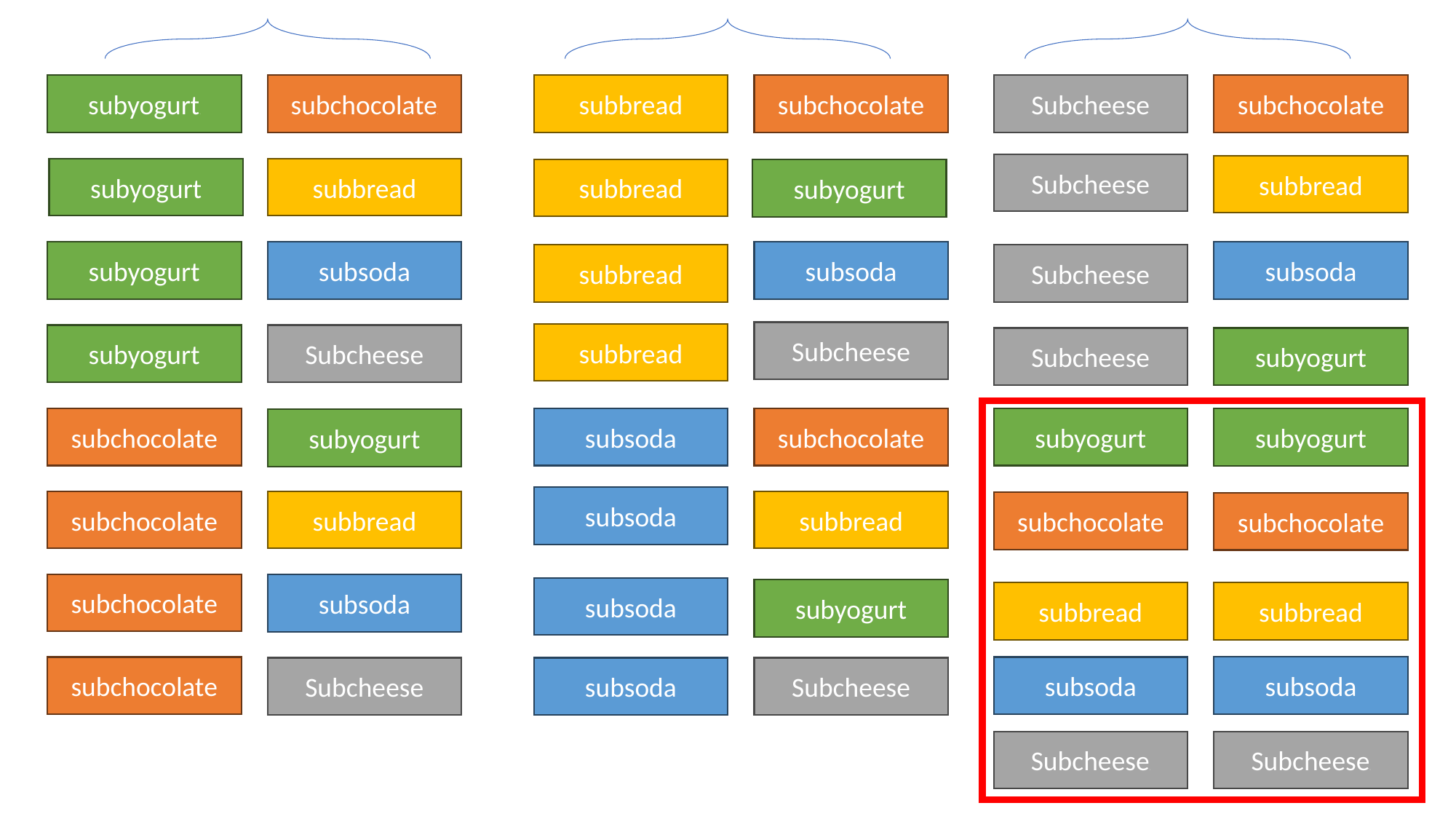

subyogurt1
subchocolate1
subbread
subchocolate
Subcheese
subchocolate
Subcheese
subbread
subyogurt
subbread
subbread
subyogurt
subyogurt
subsoda
subsoda
subsoda
subbread
Subcheese
Subcheese
subbread
subyogurt
Subcheese
Subcheese
subyogurt

subchocolate
subsoda
subchocolate
subyogurt
subyogurt
subyogurt
subsoda
subchocolate
subbread
subbread
subchocolate
subchocolate
subchocolate
subsoda
subsoda
subyogurt
subbread
subbread
subsoda
subchocolate
subsoda
Subcheese
subsoda
Subcheese
Subcheese1
Subcheese2